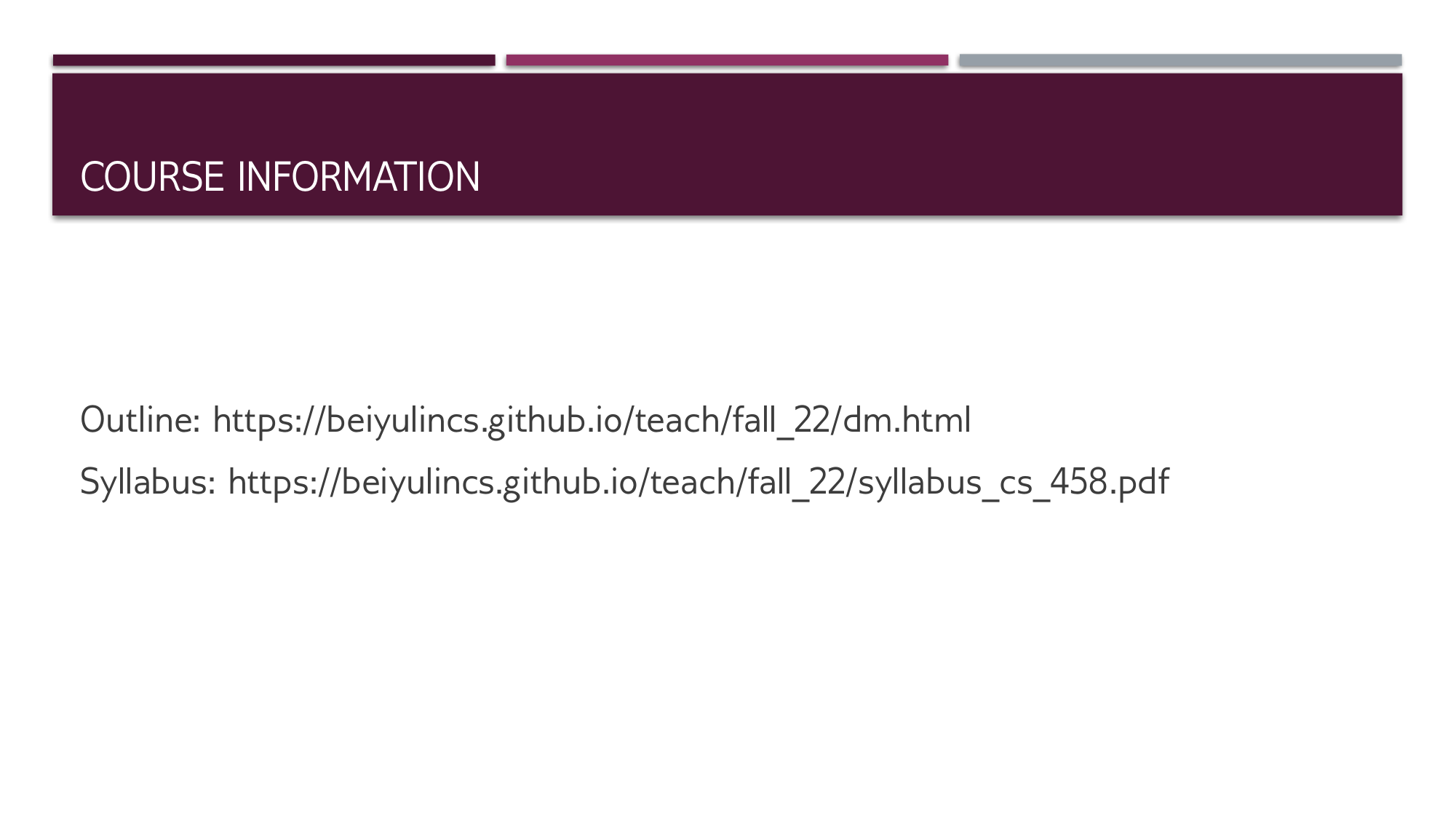

# Course Information
Outline: https://beiyulincs.github.io/teach/fall_22/dm.html
Syllabus: https://beiyulincs.github.io/teach/fall_22/syllabus_cs_458.pdf